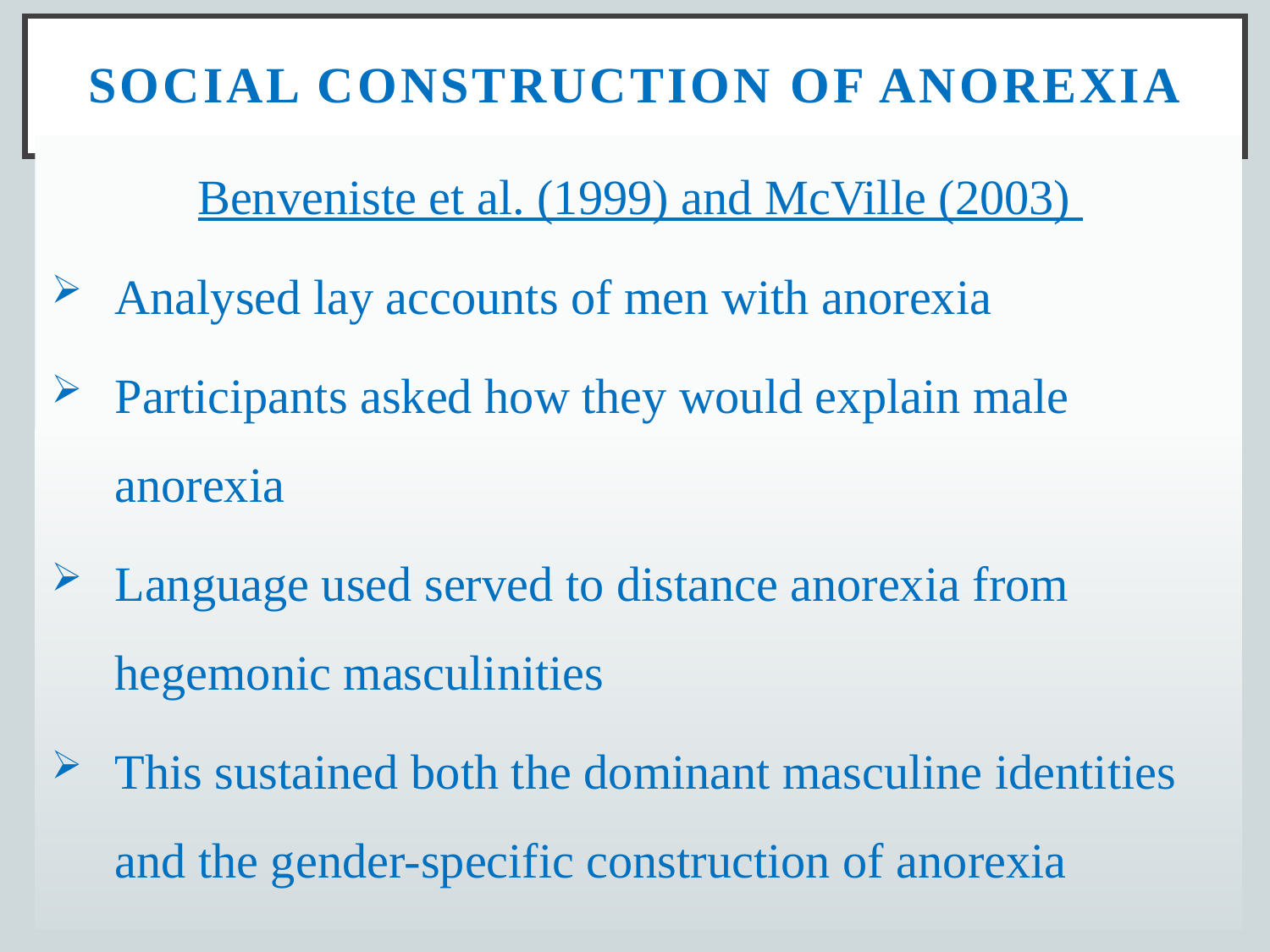

# Social Construction of Anorexia
Benveniste et al. (1999) and McVille (2003)
Analysed lay accounts of men with anorexia
Participants asked how they would explain male anorexia
Language used served to distance anorexia from hegemonic masculinities
This sustained both the dominant masculine identities and the gender-specific construction of anorexia

12